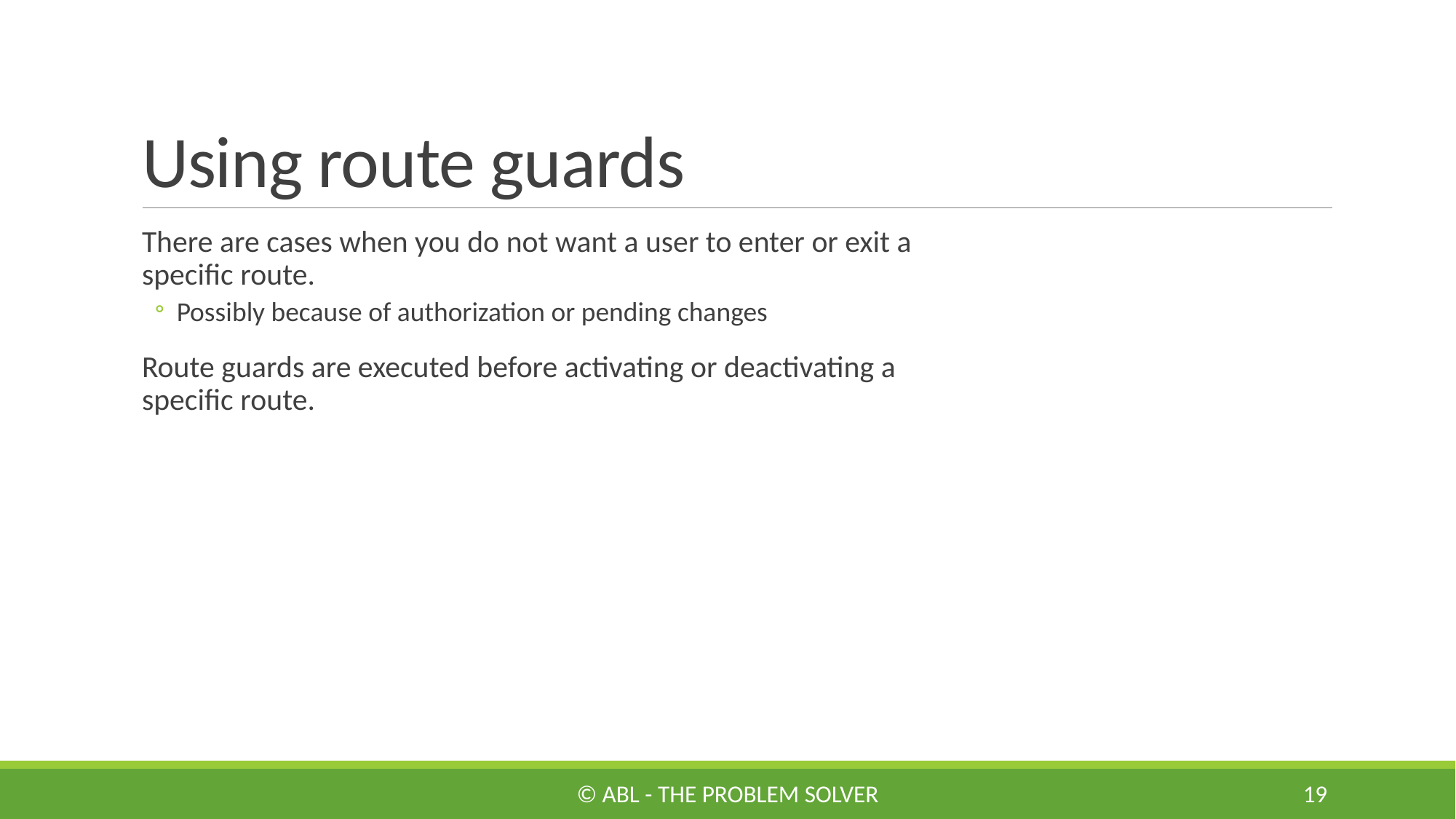

# Using route guards
There are cases when you do not want a user to enter or exit a
specific route.
Possibly because of authorization or pending changes
Route guards are executed before activating or deactivating a
specific route.

© ABL - The Problem Solver
19